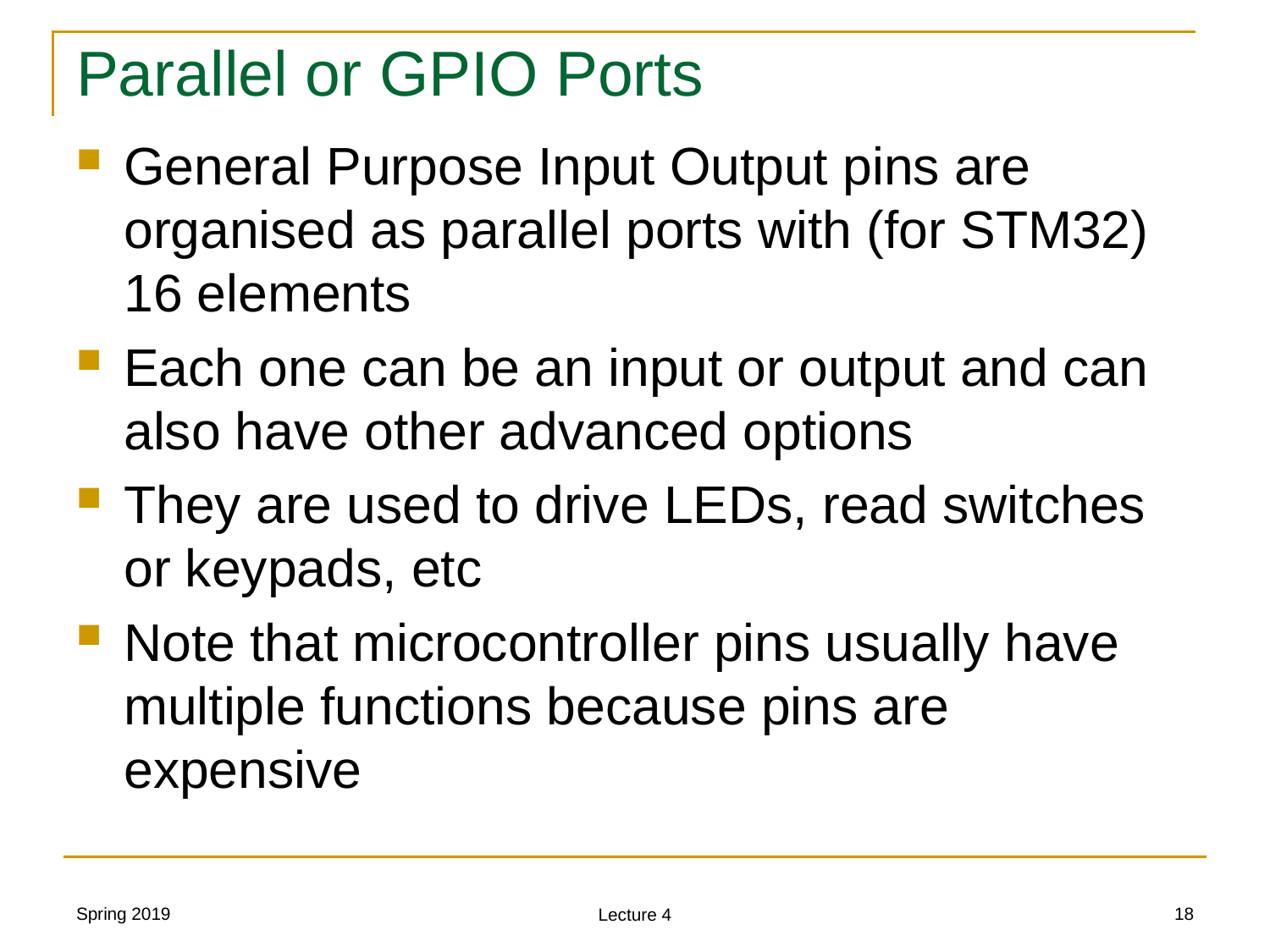

# Parallel or GPIO Ports
General Purpose Input Output pins are organised as parallel ports with (for STM32) 16 elements
Each one can be an input or output and can also have other advanced options
They are used to drive LEDs, read switches or keypads, etc
Note that microcontroller pins usually have multiple functions because pins are expensive
Spring 2019
18
Lecture 4